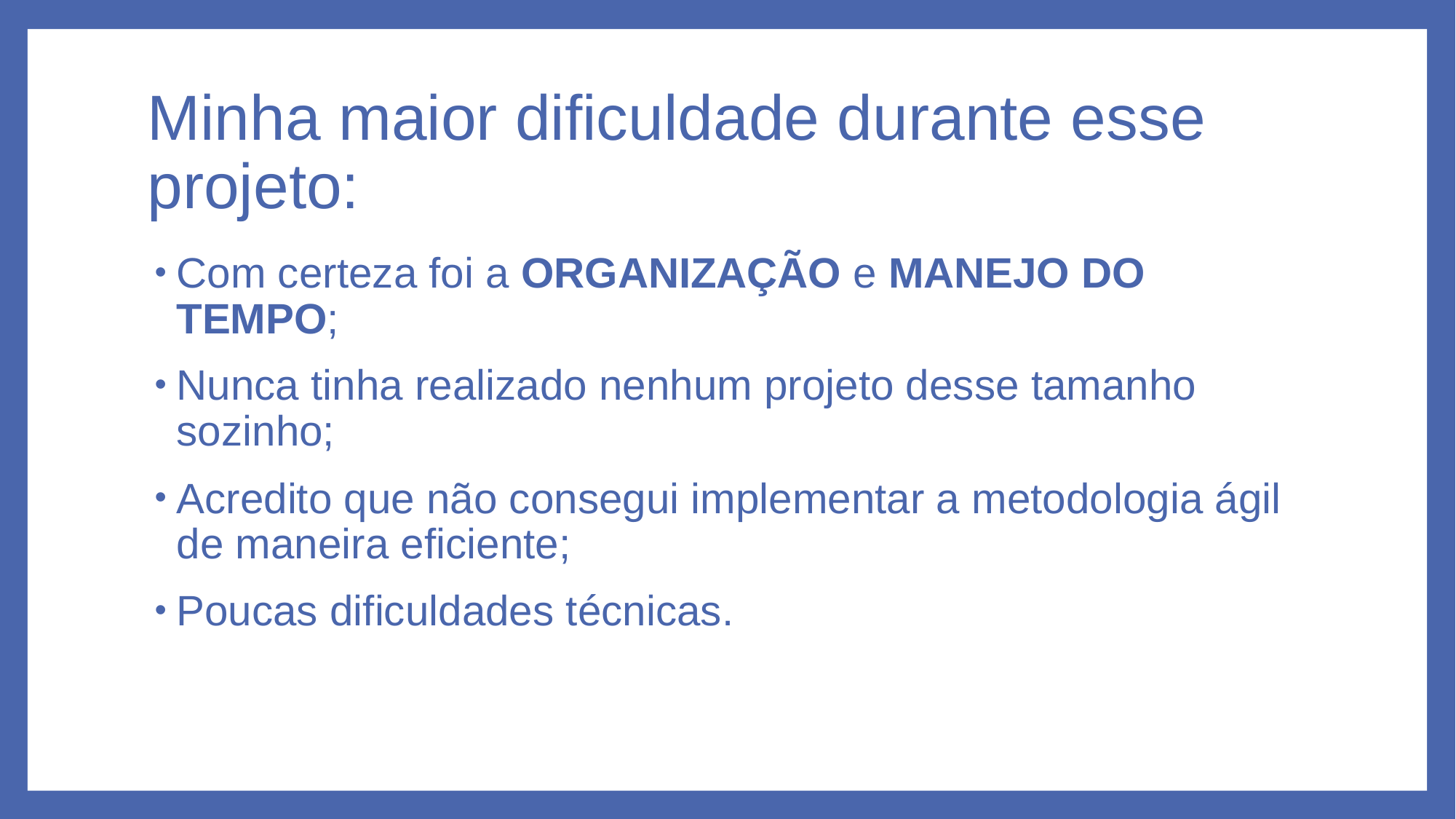

# Minha maior dificuldade durante esse projeto:
Com certeza foi a ORGANIZAÇÃO e MANEJO DO TEMPO;
Nunca tinha realizado nenhum projeto desse tamanho sozinho;
Acredito que não consegui implementar a metodologia ágil de maneira eficiente;
Poucas dificuldades técnicas.